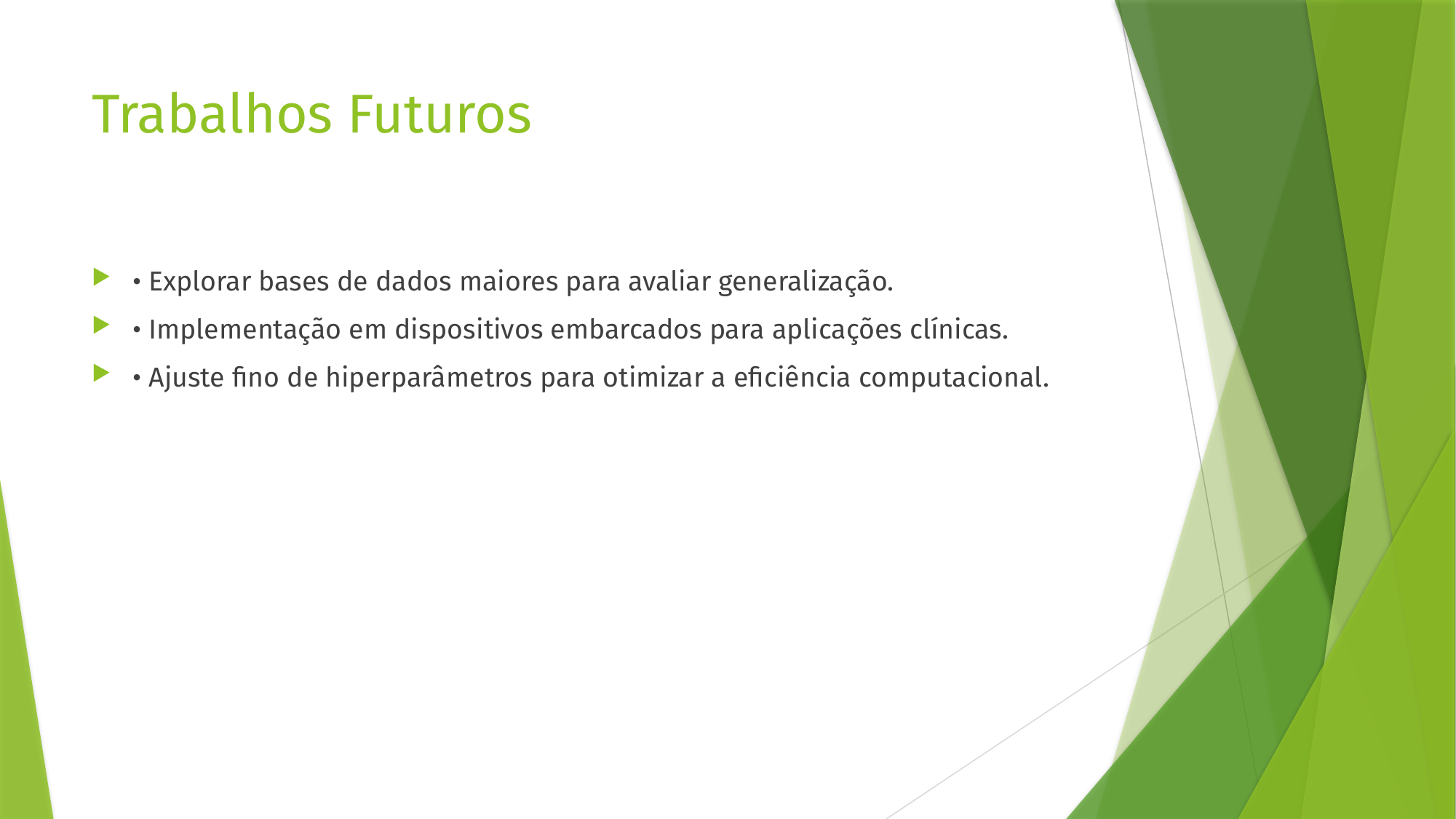

# Trabalhos Futuros
• Explorar bases de dados maiores para avaliar generalização.
• Implementação em dispositivos embarcados para aplicações clínicas.
• Ajuste fino de hiperparâmetros para otimizar a eficiência computacional.